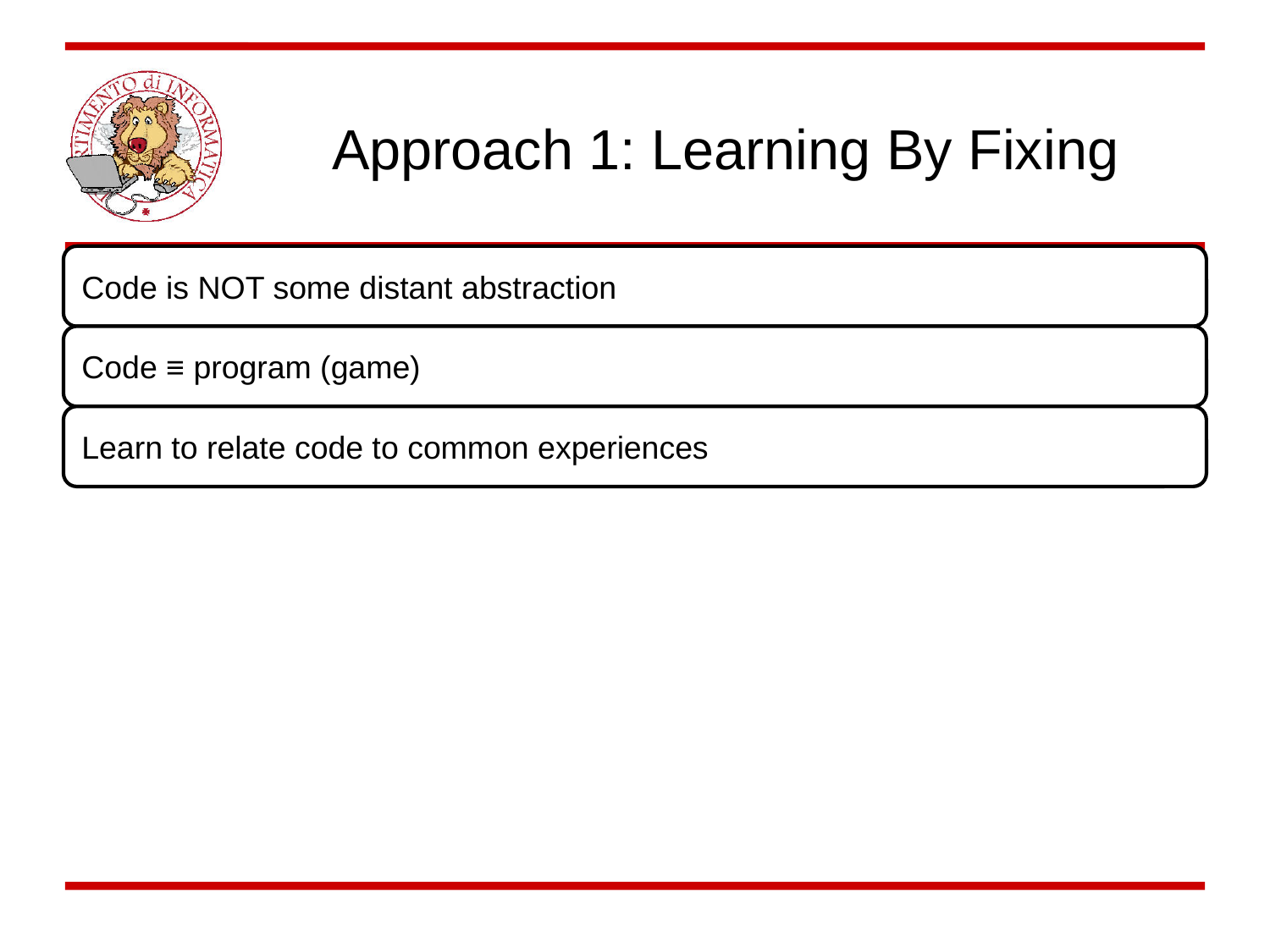

# Approach 1: Learning By Fixing
Code is NOT some distant abstraction
Code ≡ program (game)
Learn to relate code to common experiences